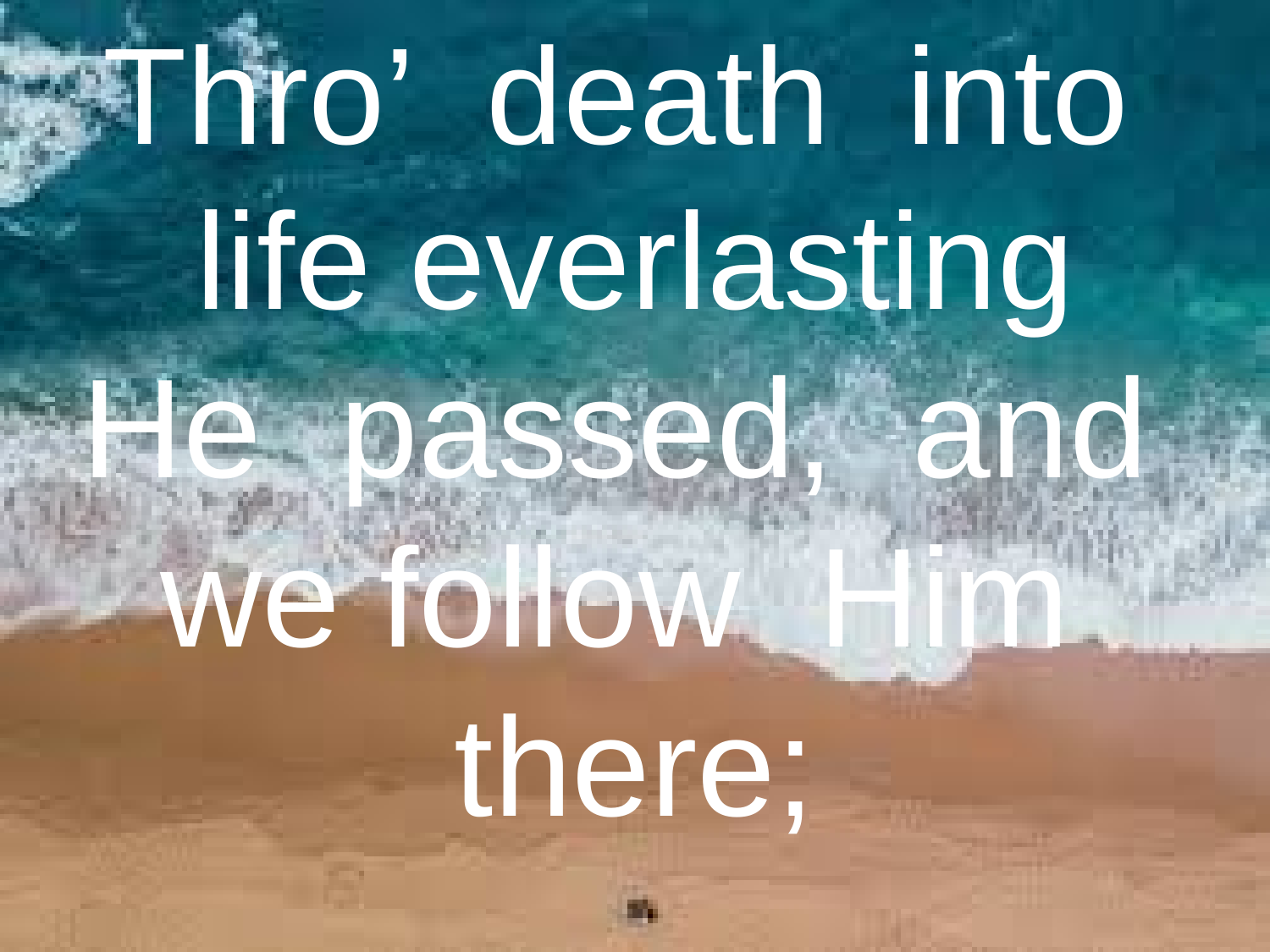

Thro’  death  into  life everlasting
He  passed,  and  we follow  Him  there;